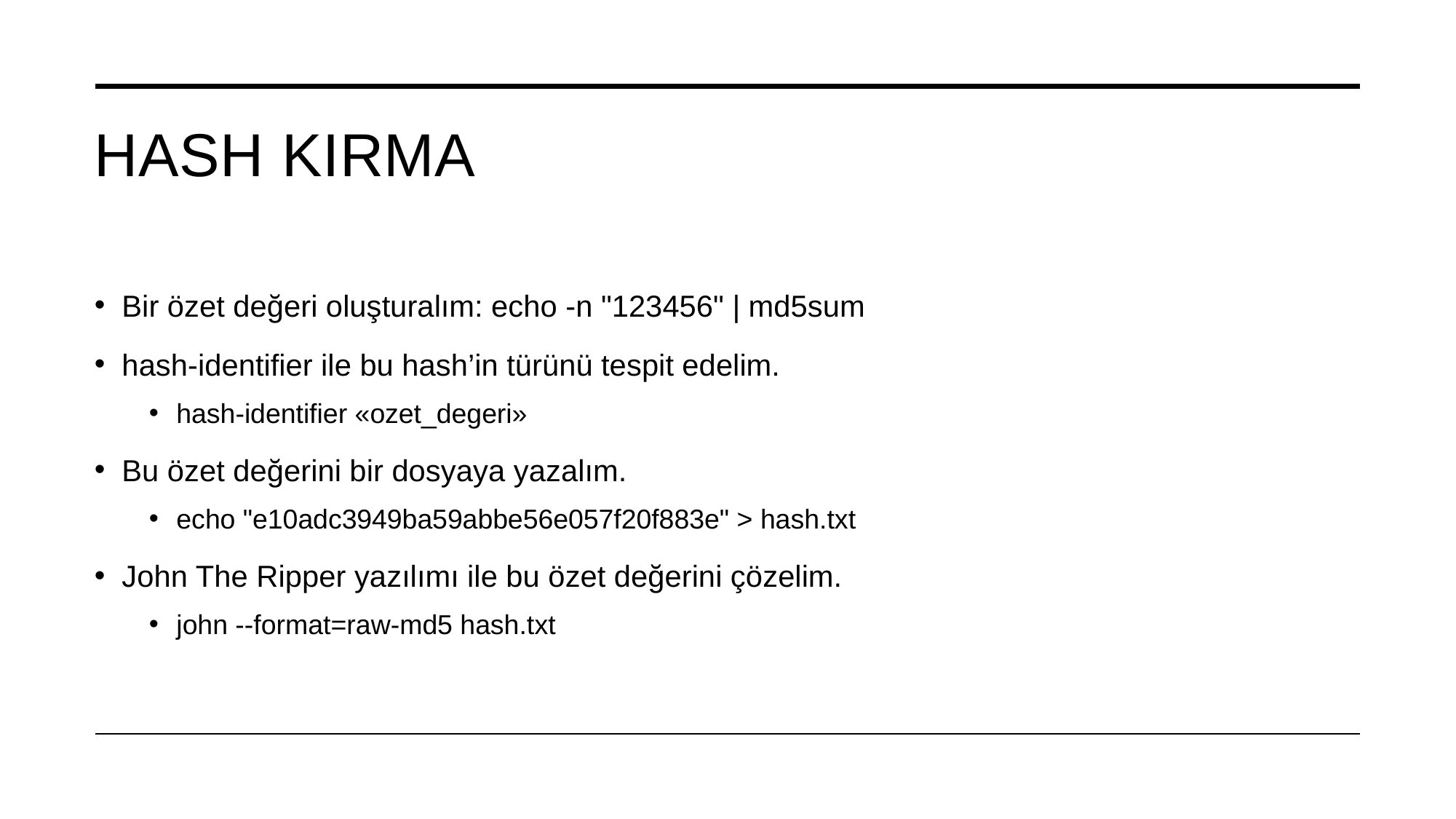

# Hash Kırma
Bir özet değeri oluşturalım: echo -n "123456" | md5sum
hash-identifier ile bu hash’in türünü tespit edelim.
hash-identifier «ozet_degeri»
Bu özet değerini bir dosyaya yazalım.
echo "e10adc3949ba59abbe56e057f20f883e" > hash.txt
John The Ripper yazılımı ile bu özet değerini çözelim.
john --format=raw-md5 hash.txt